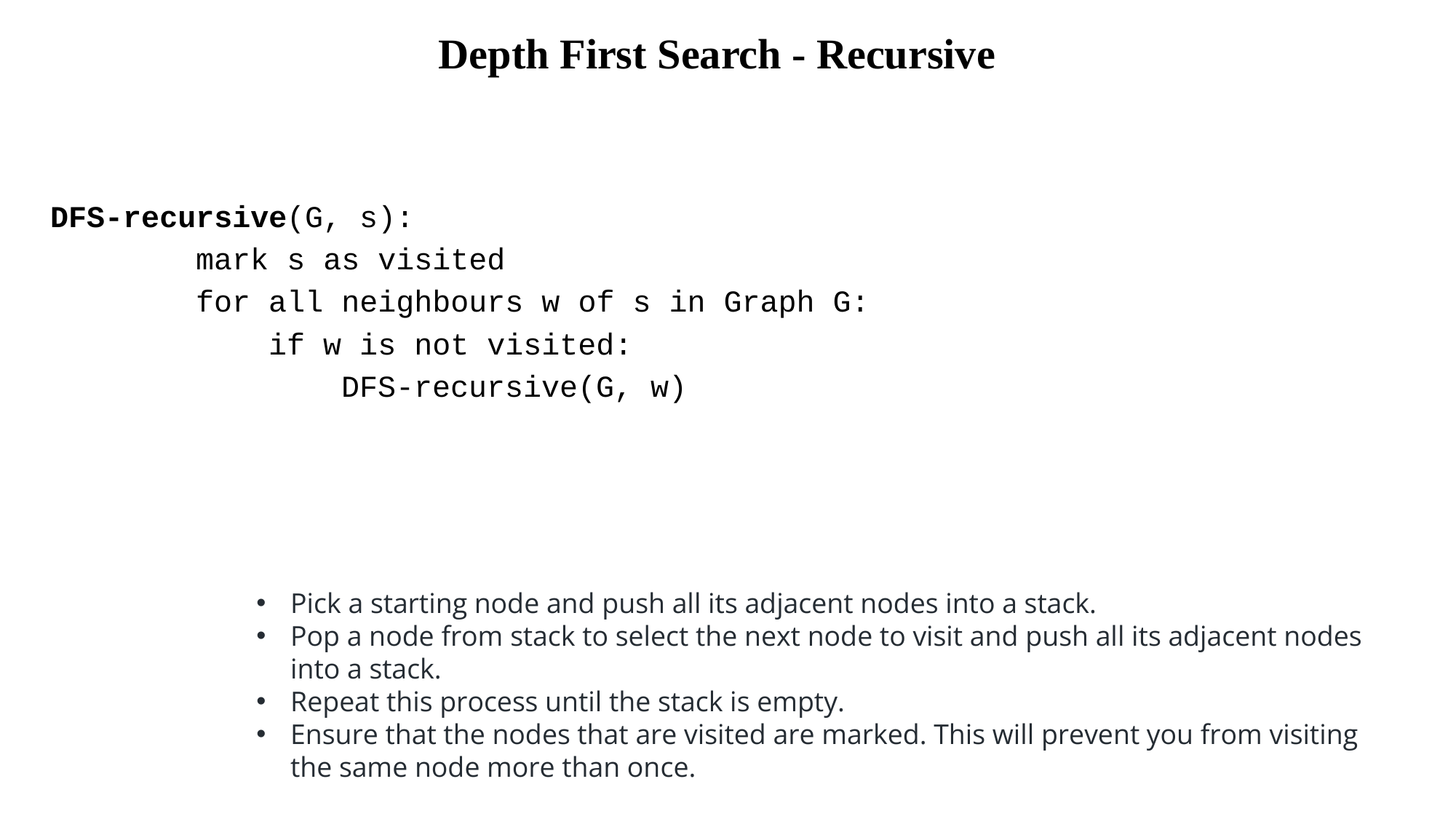

# Depth First Search - Recursive

DFS-recursive(G, s):
        mark s as visited
        for all neighbours w of s in Graph G:
            if w is not visited:
                DFS-recursive(G, w)
Pick a starting node and push all its adjacent nodes into a stack.
Pop a node from stack to select the next node to visit and push all its adjacent nodes into a stack.
Repeat this process until the stack is empty.
Ensure that the nodes that are visited are marked. This will prevent you from visiting the same node more than once.